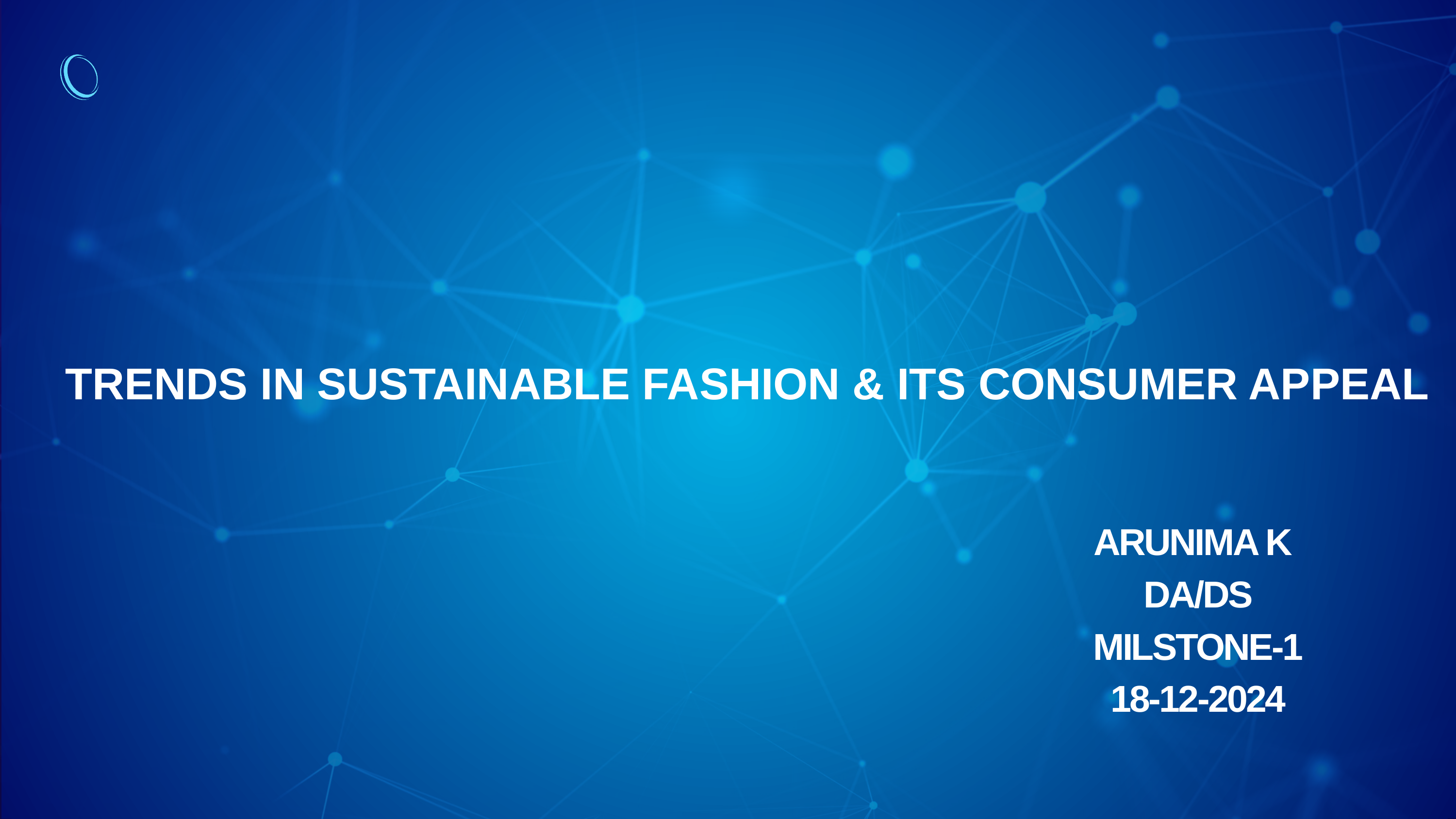

TRENDS IN SUSTAINABLE FASHION & ITS CONSUMER APPEAL
ARUNIMA K
 DA/DS
 MILSTONE-1
 18-12-2024